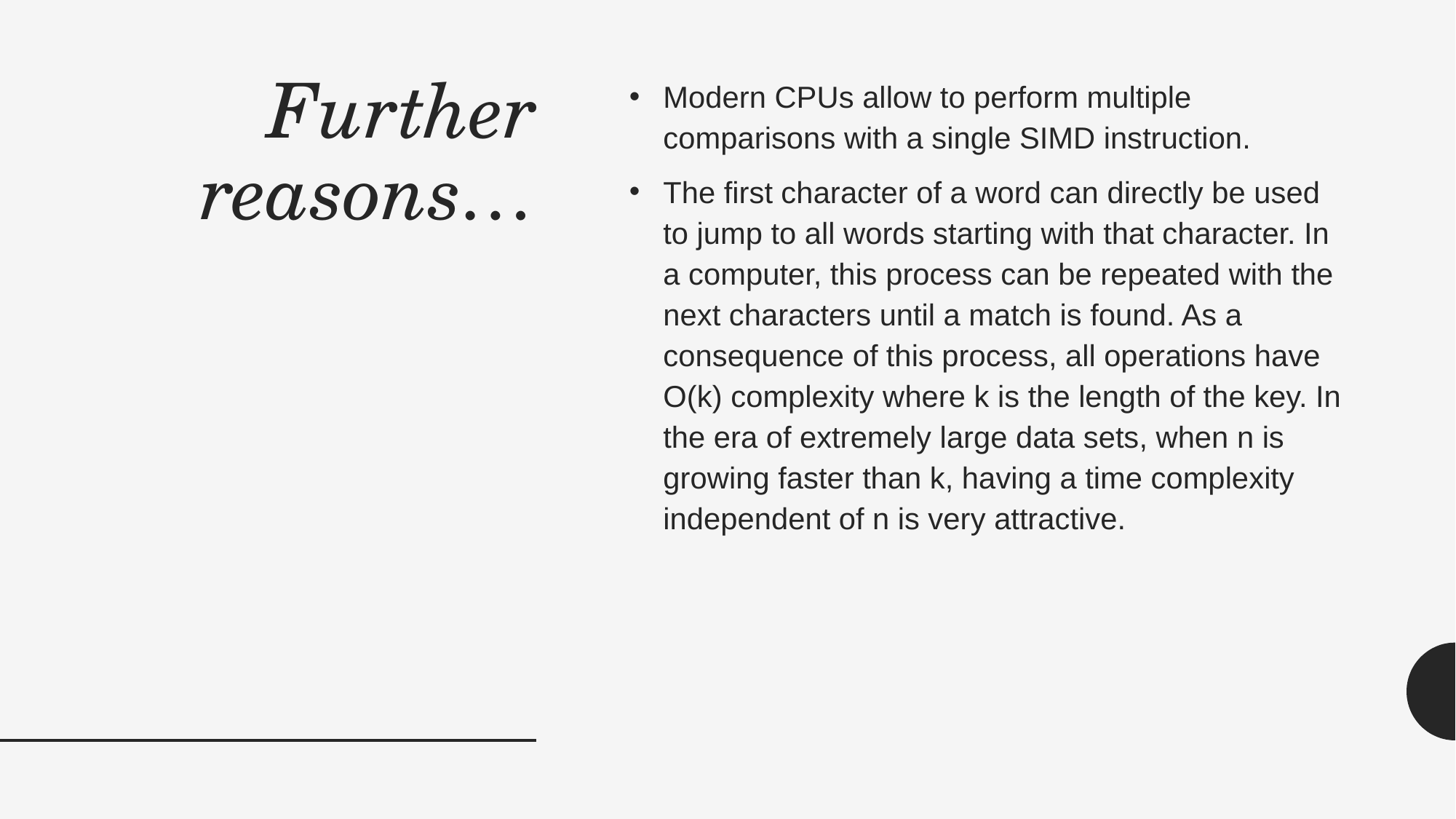

# Further reasons…
Modern CPUs allow to perform multiple comparisons with a single SIMD instruction.
The first character of a word can directly be used to jump to all words starting with that character. In a computer, this process can be repeated with the next characters until a match is found. As a consequence of this process, all operations have O(k) complexity where k is the length of the key. In the era of extremely large data sets, when n is growing faster than k, having a time complexity independent of n is very attractive.